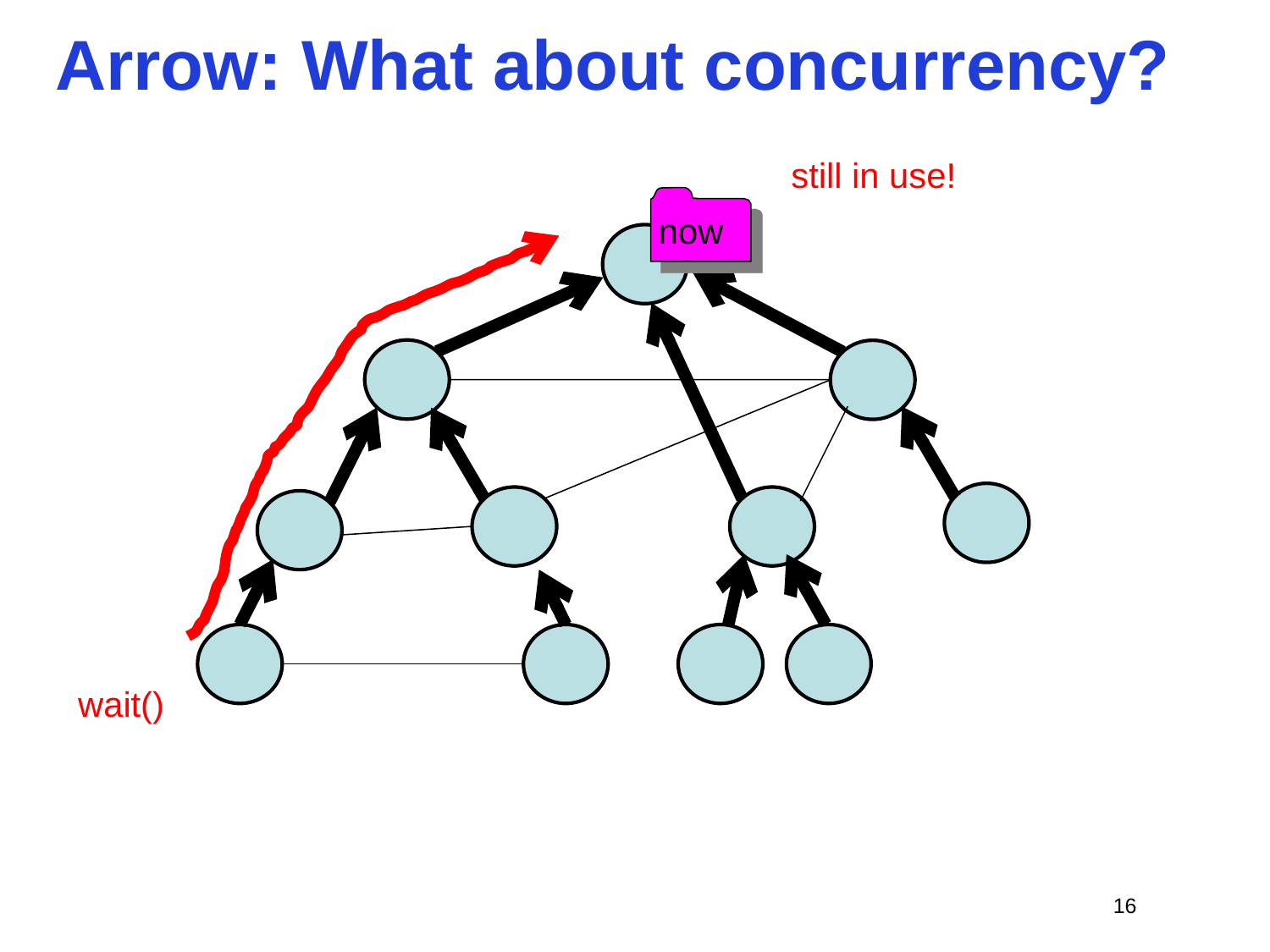

Arrow: What about concurrency?
still in use!

now

wait()

16